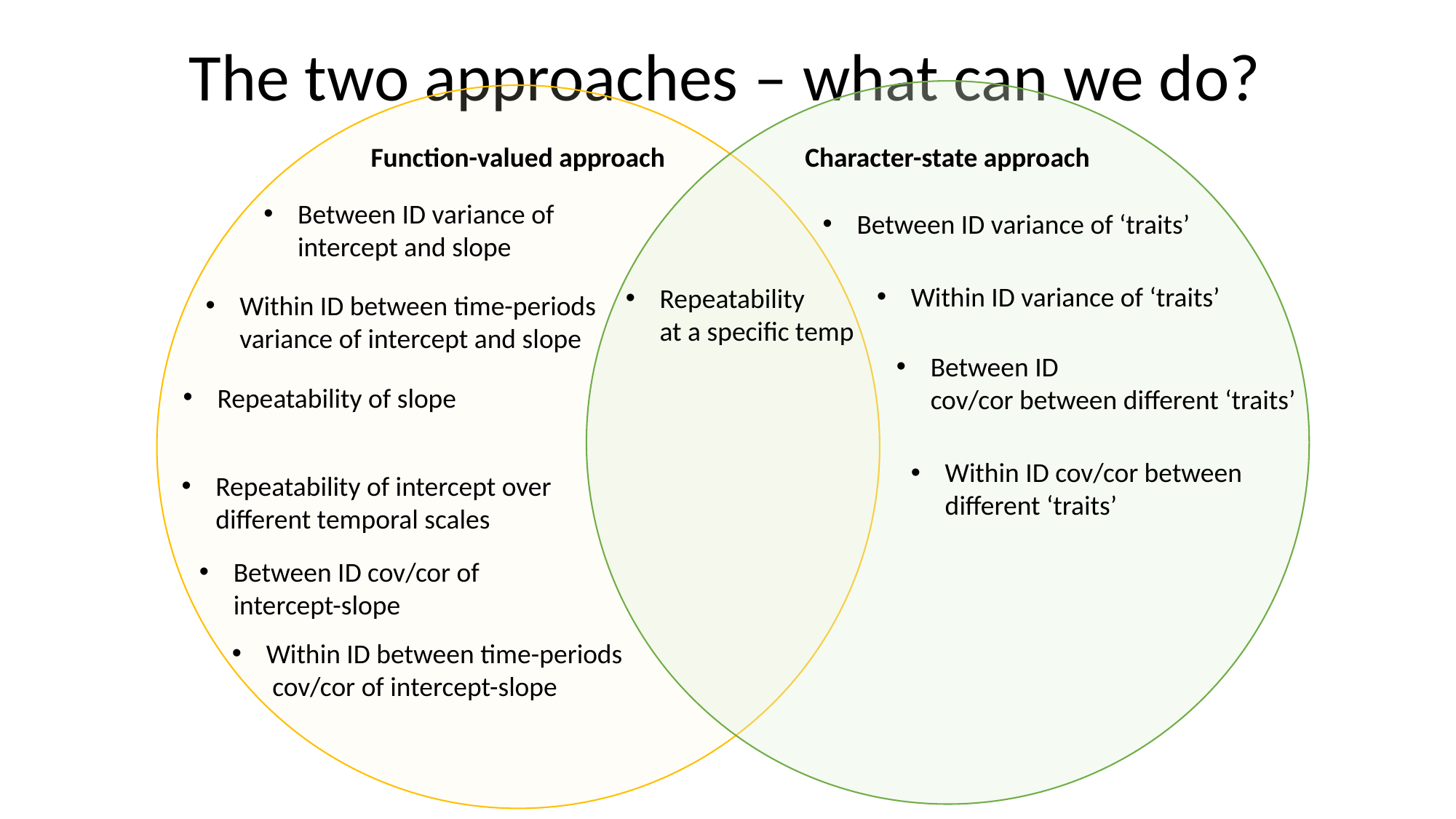

# The two approaches – what can we do?

Function-valued approach
Character-state approach
Between ID variance of intercept and slope
Between ID variance of ‘traits’
Within ID variance of ‘traits’
Repeatability
at a specific temp
Within ID between time-periods
variance of intercept and slope
Between ID
cov/cor between different ‘traits’
Repeatability of slope
Within ID cov/cor between different ‘traits’
Repeatability of intercept over
different temporal scales
Between ID cov/cor of
intercept-slope
Within ID between time-periods
 cov/cor of intercept-slope